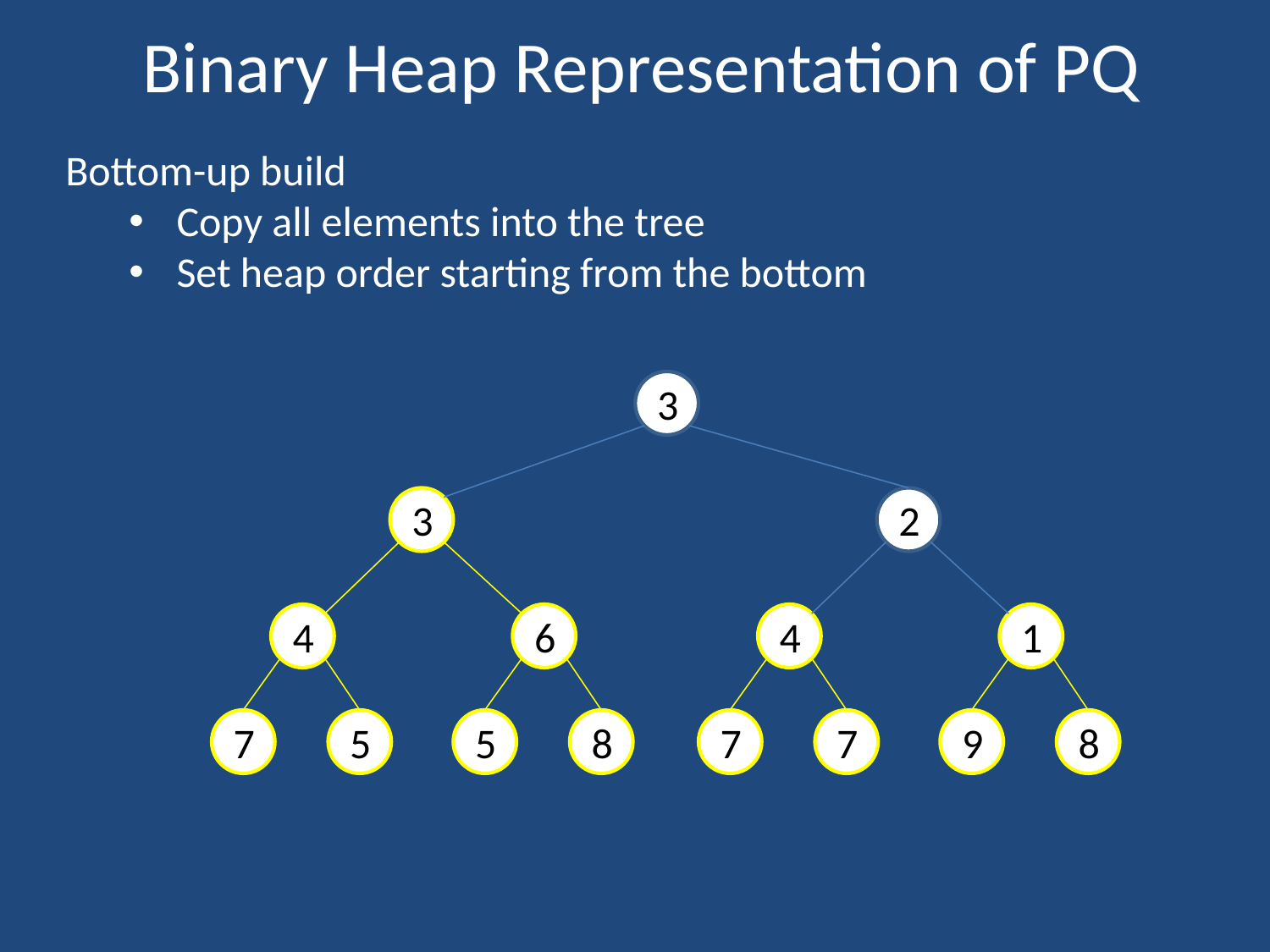

# Binary Heap Representation of PQ
Bottom-up build
Copy all elements into the tree
Set heap order starting from the bottom
3
3
2
4
6
4
1
7
5
5
8
7
7
9
8